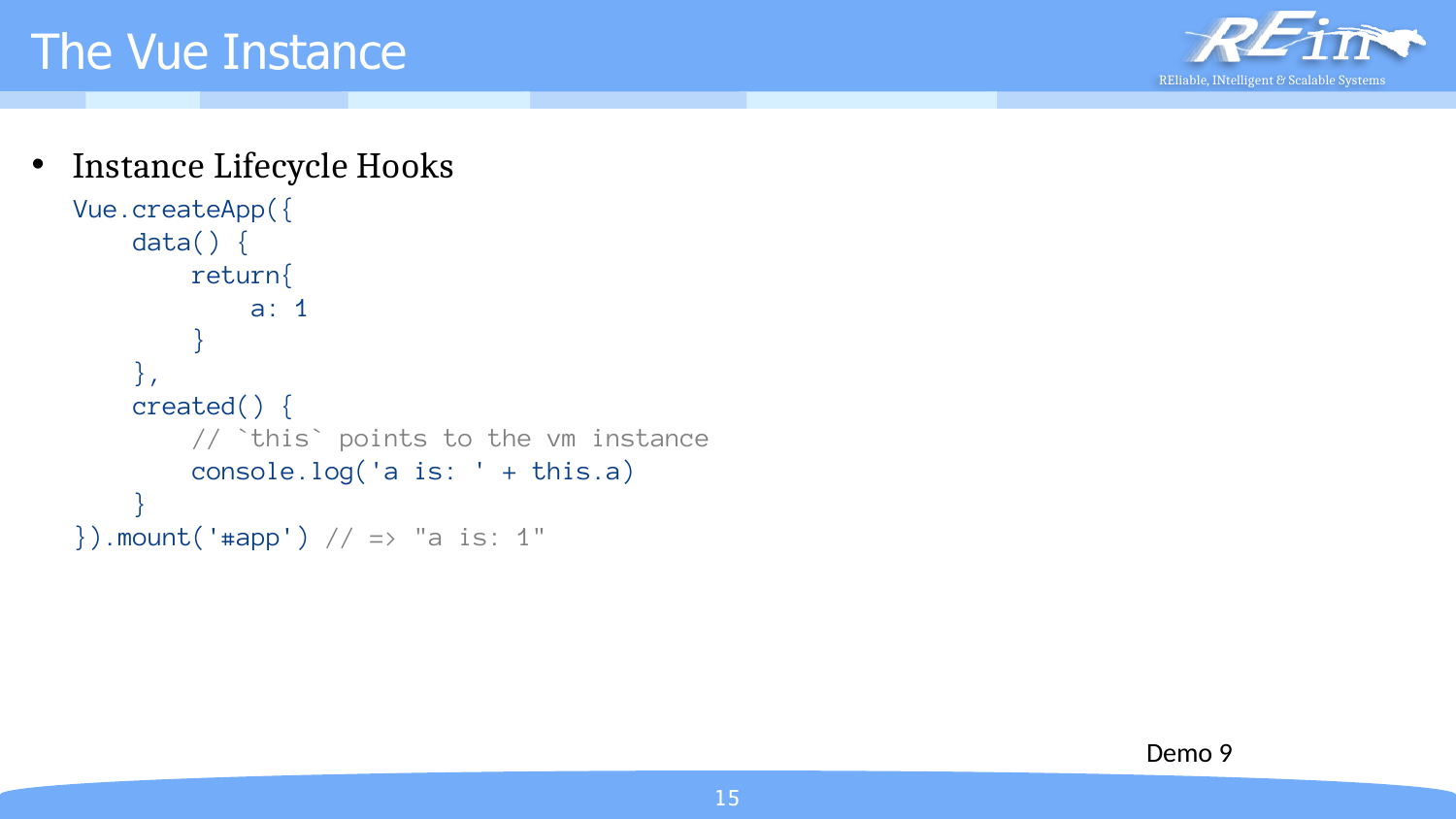

# The Vue Instance
Instance Lifecycle Hooks
Vue.createApp({
    data() {
        return{
            a: 1
        }
    },
    created() {
        // `this` points to the vm instance
        console.log('a is: ' + this.a)
    }
}).mount('#app') // => "a is: 1"
Demo 9
15